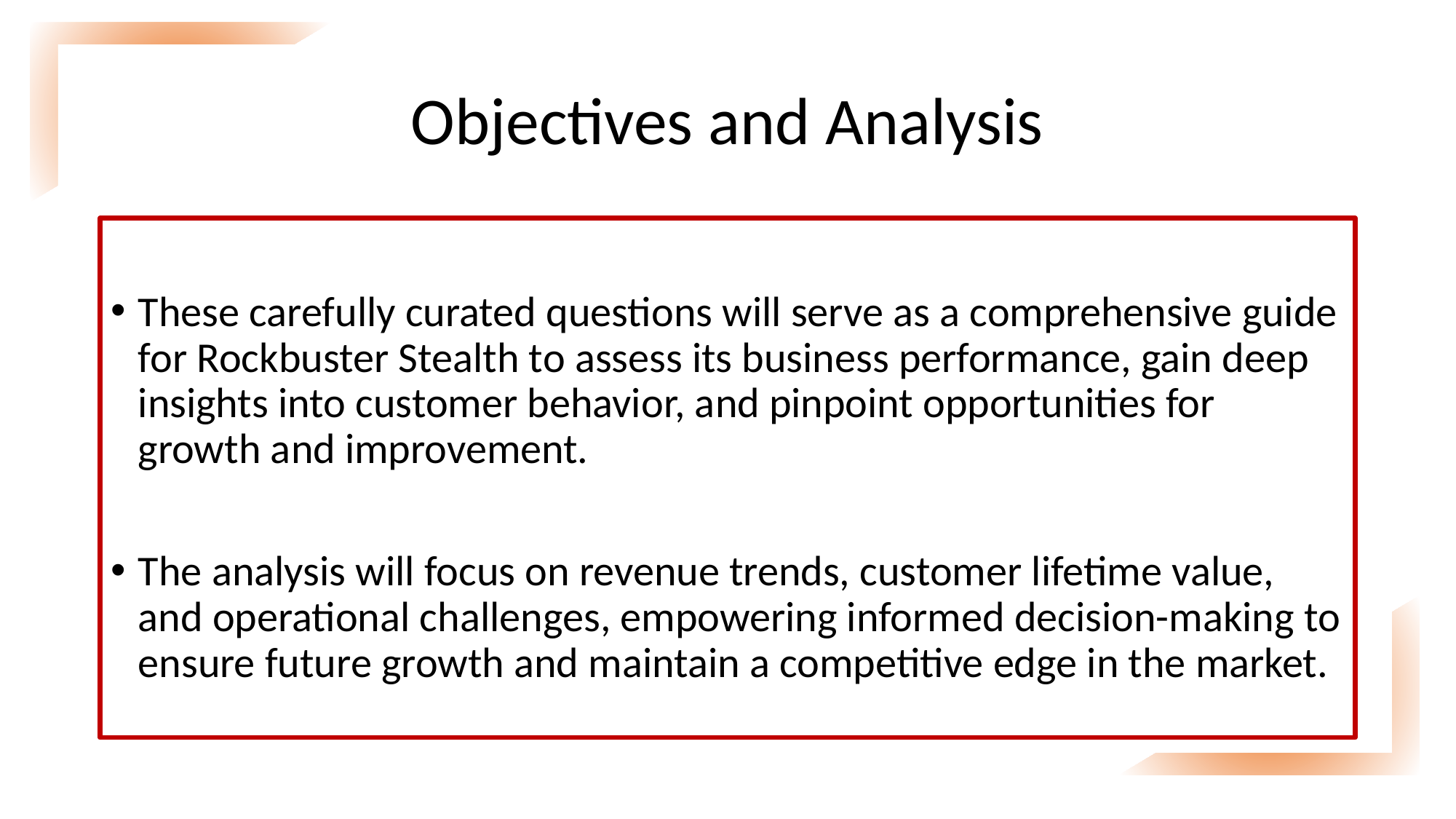

# Objectives and Analysis

These carefully curated questions will serve as a comprehensive guide for Rockbuster Stealth to assess its business performance, gain deep insights into customer behavior, and pinpoint opportunities for growth and improvement.

The analysis will focus on revenue trends, customer lifetime value, and operational challenges, empowering informed decision-making to ensure future growth and maintain a competitive edge in the market.